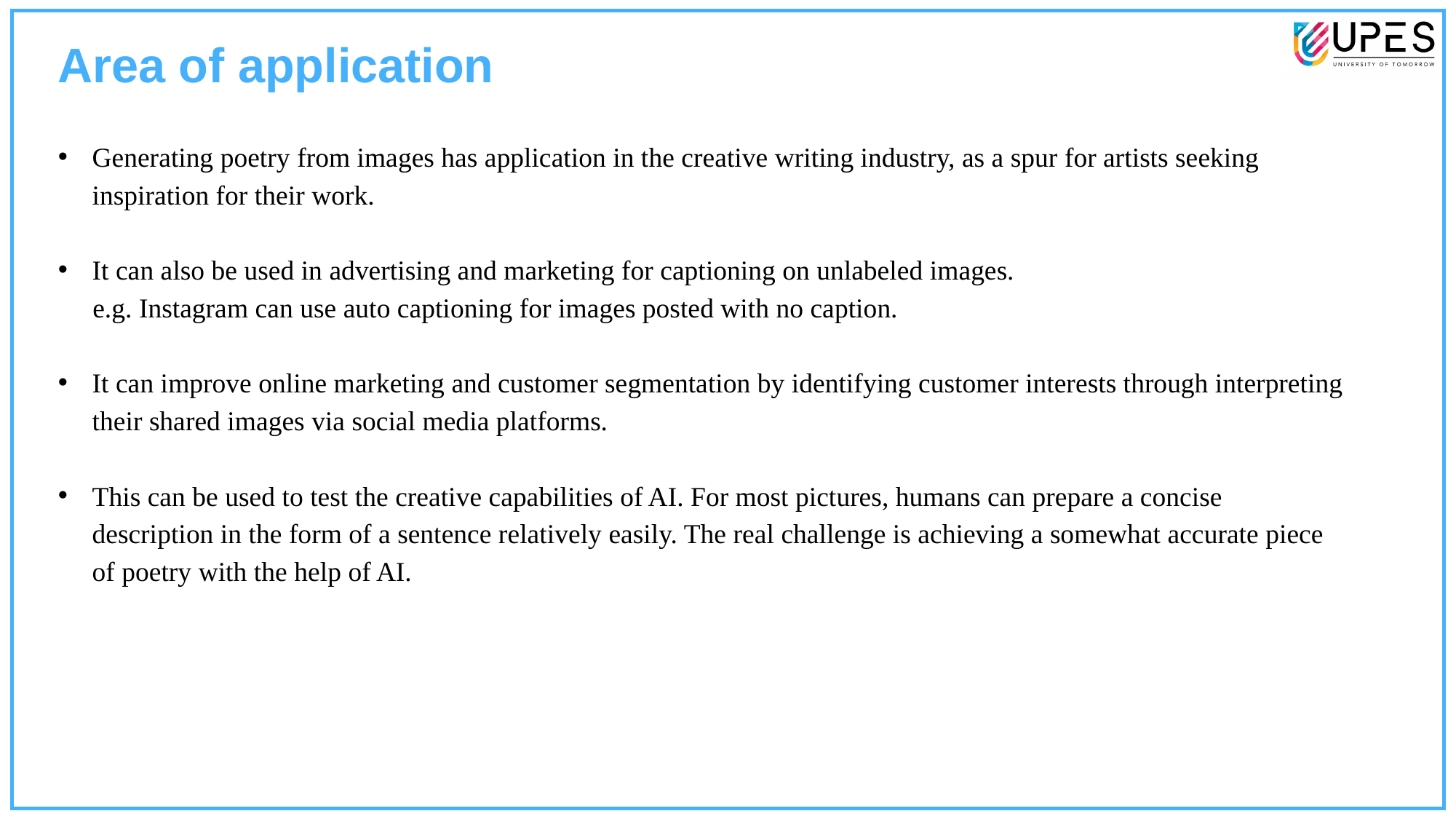

Area of application
Generating poetry from images has application in the creative writing industry, as a spur for artists seeking inspiration for their work.

It can also be used in advertising and marketing for captioning on unlabeled images.
     e.g. Instagram can use auto captioning for images posted with no caption.

It can improve online marketing and customer segmentation by identifying customer interests through interpreting their shared images via social media platforms.

This can be used to test the creative capabilities of AI. For most pictures, humans can prepare a concise description in the form of a sentence relatively easily. The real challenge is achieving a somewhat accurate piece of poetry with the help of AI.